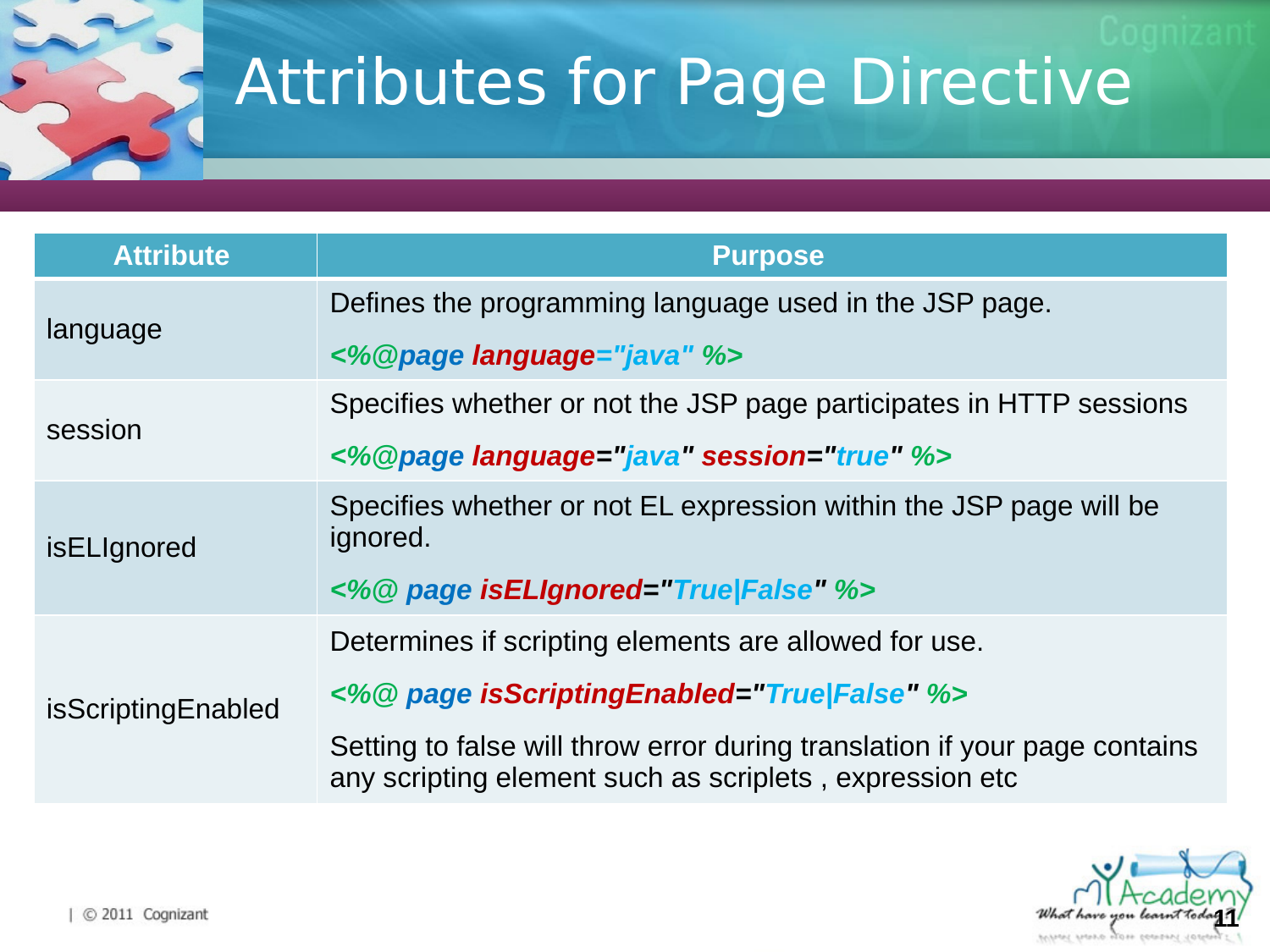

# Attributes for Page Directive
| Attribute | Purpose |
| --- | --- |
| language | Defines the programming language used in the JSP page. <%@page language="java" %> |
| session | Specifies whether or not the JSP page participates in HTTP sessions <%@page language="java" session="true" %> |
| isELIgnored | Specifies whether or not EL expression within the JSP page will be ignored. <%@ page isELIgnored="True|False" %> |
| isScriptingEnabled | Determines if scripting elements are allowed for use. <%@ page isScriptingEnabled="True|False" %> Setting to false will throw error during translation if your page contains any scripting element such as scriplets , expression etc |
11